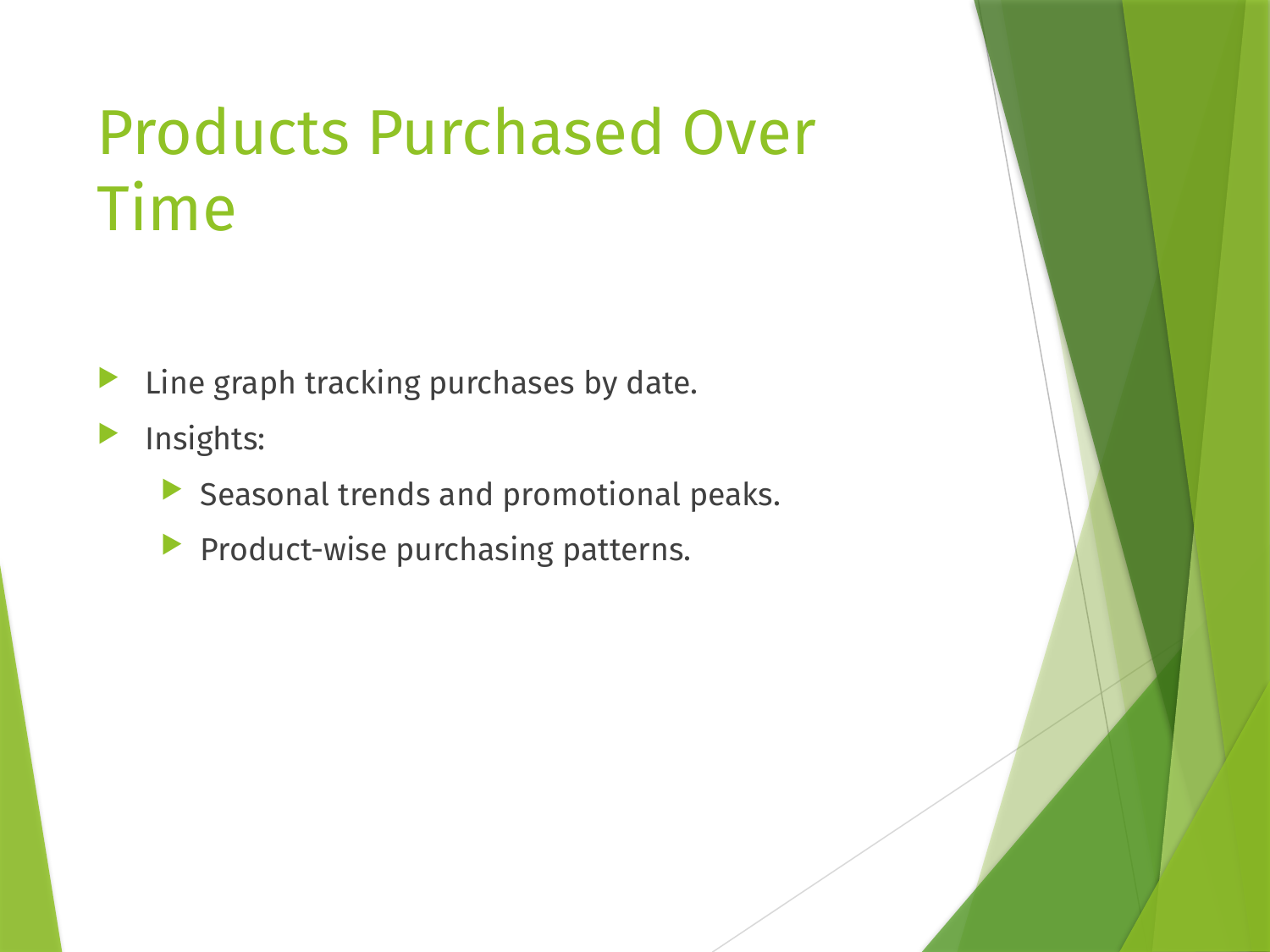

# Products Purchased Over Time

Line graph tracking purchases by date.
Insights:
Seasonal trends and promotional peaks.
Product-wise purchasing patterns.